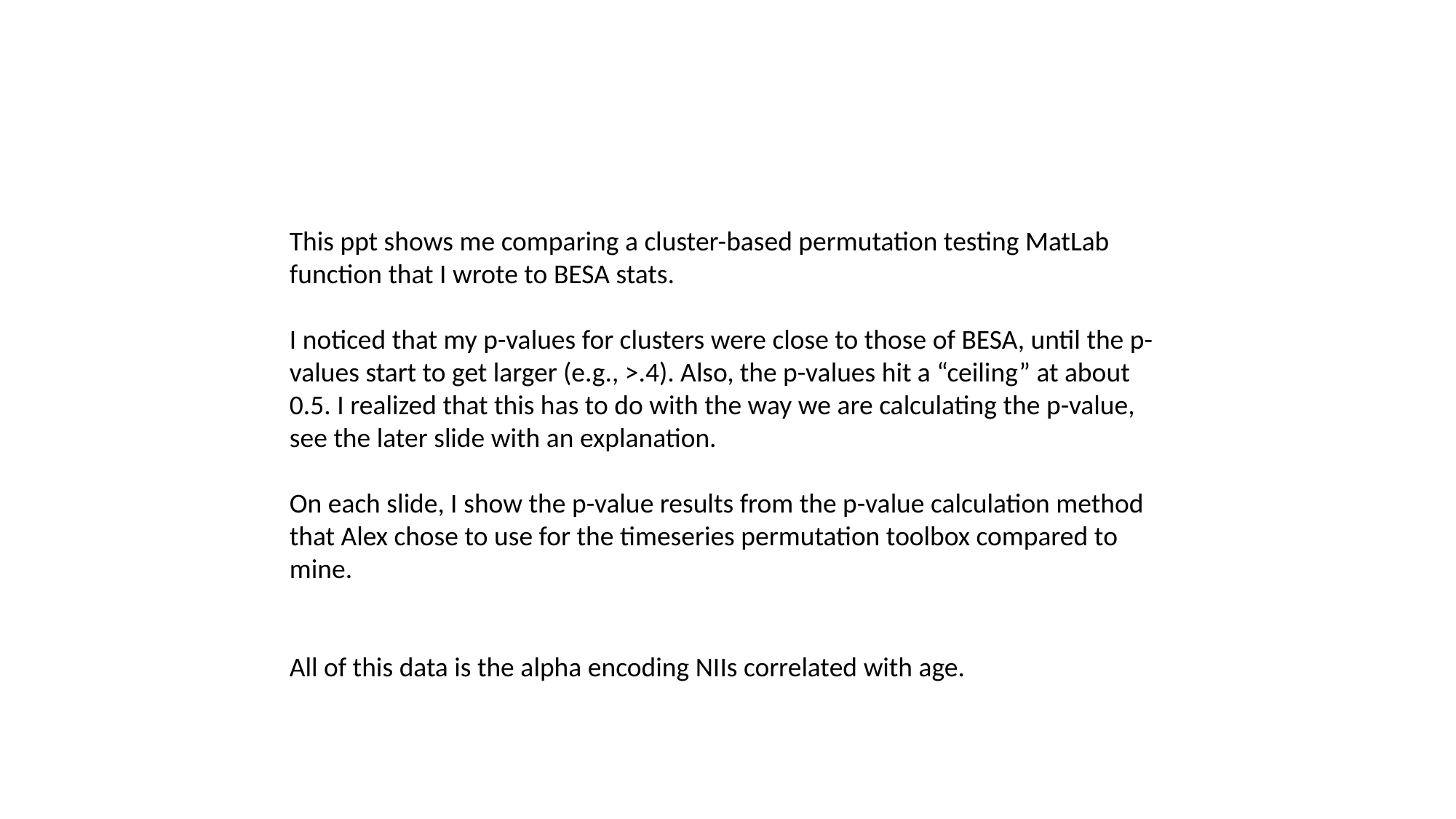

This ppt shows me comparing a cluster-based permutation testing MatLab function that I wrote to BESA stats.

I noticed that my p-values for clusters were close to those of BESA, until the p-values start to get larger (e.g., >.4). Also, the p-values hit a “ceiling” at about 0.5. I realized that this has to do with the way we are calculating the p-value, see the later slide with an explanation.

On each slide, I show the p-value results from the p-value calculation method that Alex chose to use for the timeseries permutation toolbox compared to mine.

All of this data is the alpha encoding NIIs correlated with age.